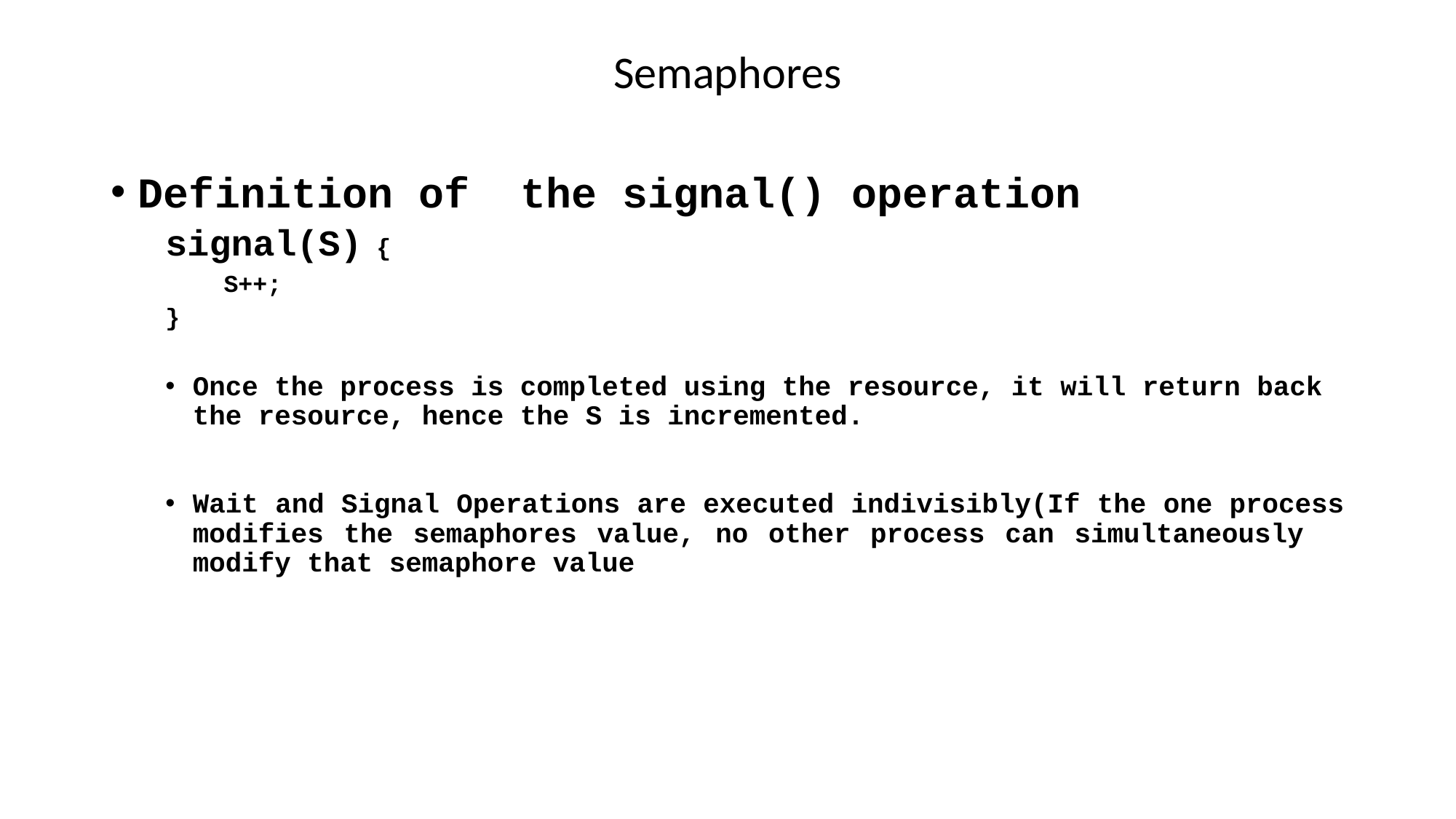

# Semaphores

Definition of  the signal() operation
signal(S) {
    S++;
}

Once the process is completed using the resource, it will return back the resource, hence the S is incremented.

Wait and Signal Operations are executed indivisibly(If the one process modifies the semaphores value, no other process can simultaneously   modify that semaphore value